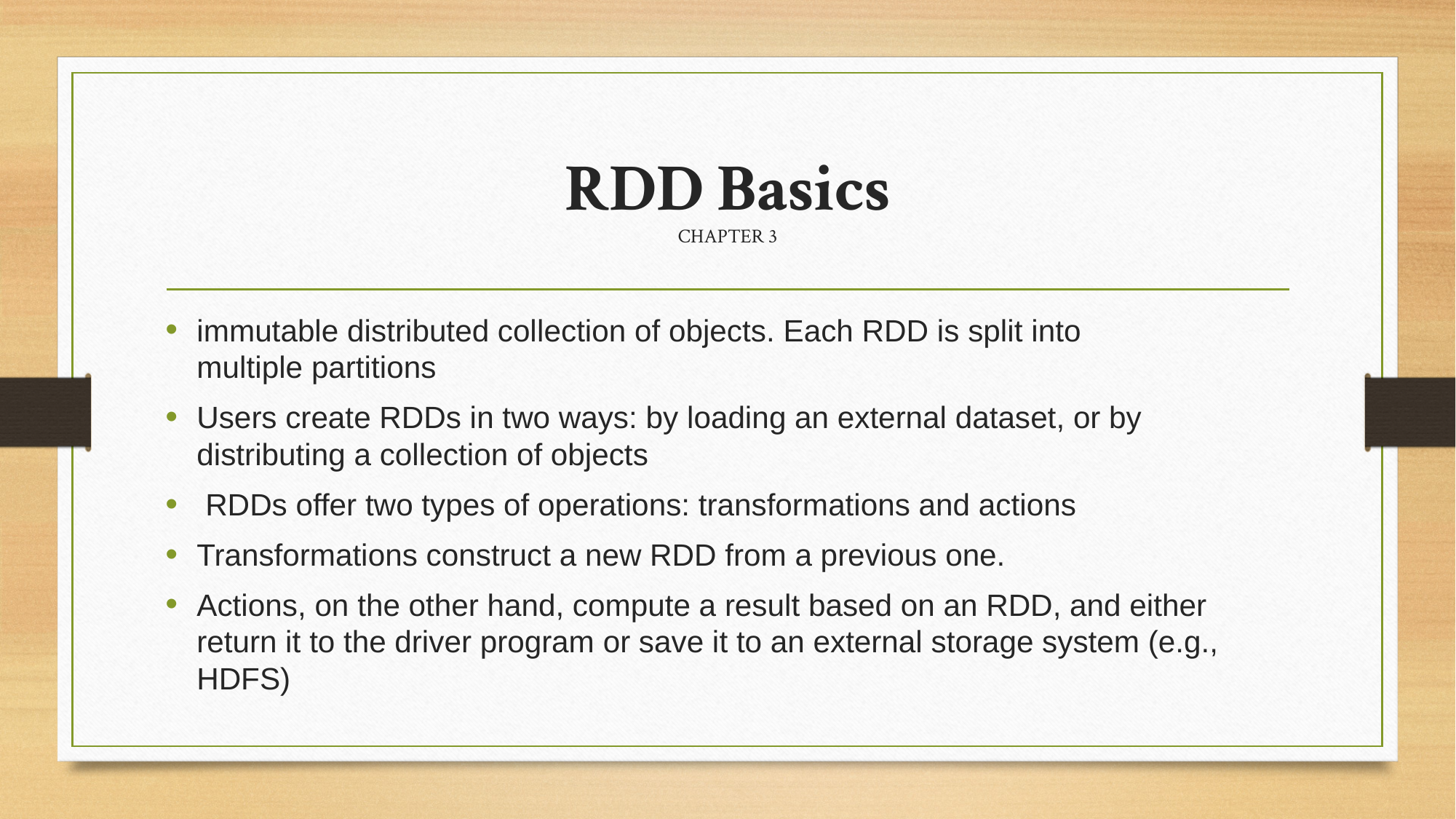

# RDD Basics CHAPTER 3
immutable distributed collection of objects. Each RDD is split into multiple partitions
Users create RDDs in two ways: by loading an external dataset, or by distributing a collection of objects
 RDDs offer two types of operations: transformations and actions
Transformations construct a new RDD from a previous one.
Actions, on the other hand, compute a result based on an RDD, and either return it to the driver program or save it to an external storage system (e.g., HDFS)